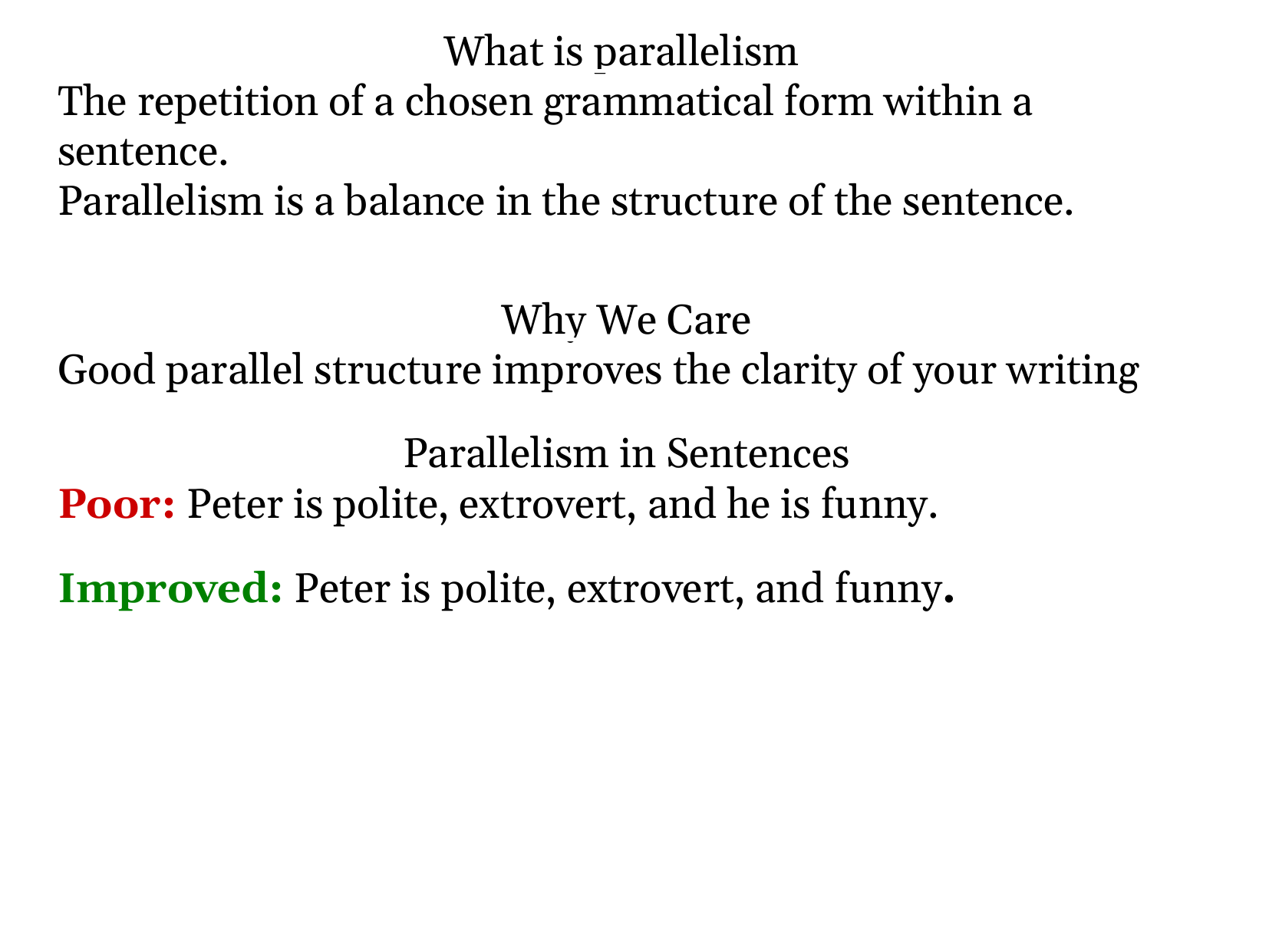

What is parallelism
The repetition of a chosen grammatical form within a sentence.
Parallelism is a balance in the structure of the sentence.

Why We Care
Good parallel structure improves the clarity of your writing

Parallelism in Sentences
Poor: Peter is polite, extrovert, and he is funny.

Improved: Peter is polite, extrovert, and funny.